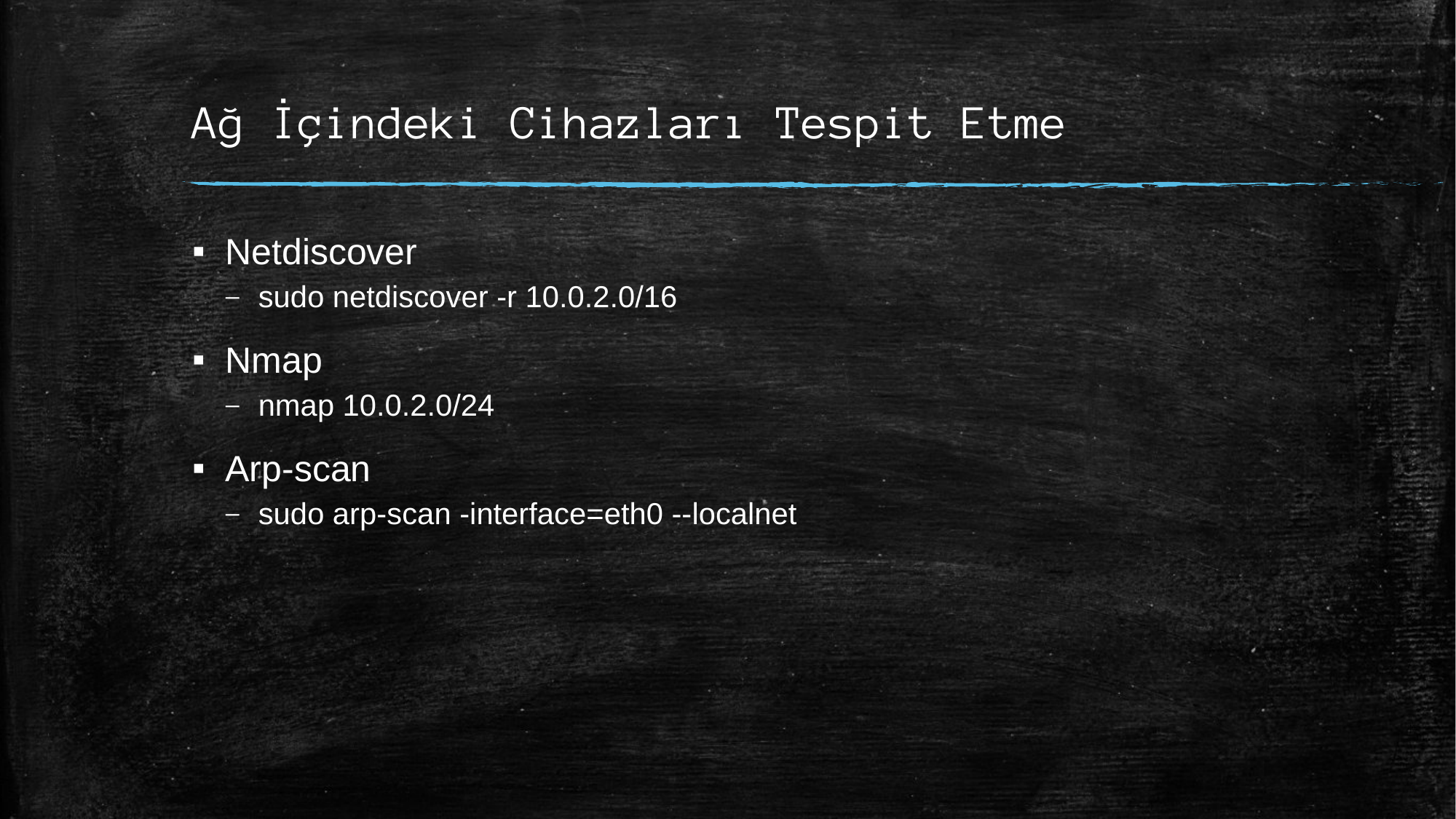

# Ağ İçindeki Cihazları Tespit Etme
Netdiscover
sudo netdiscover -r 10.0.2.0/16
Nmap
nmap 10.0.2.0/24
Arp-scan
sudo arp-scan -interface=eth0 --localnet